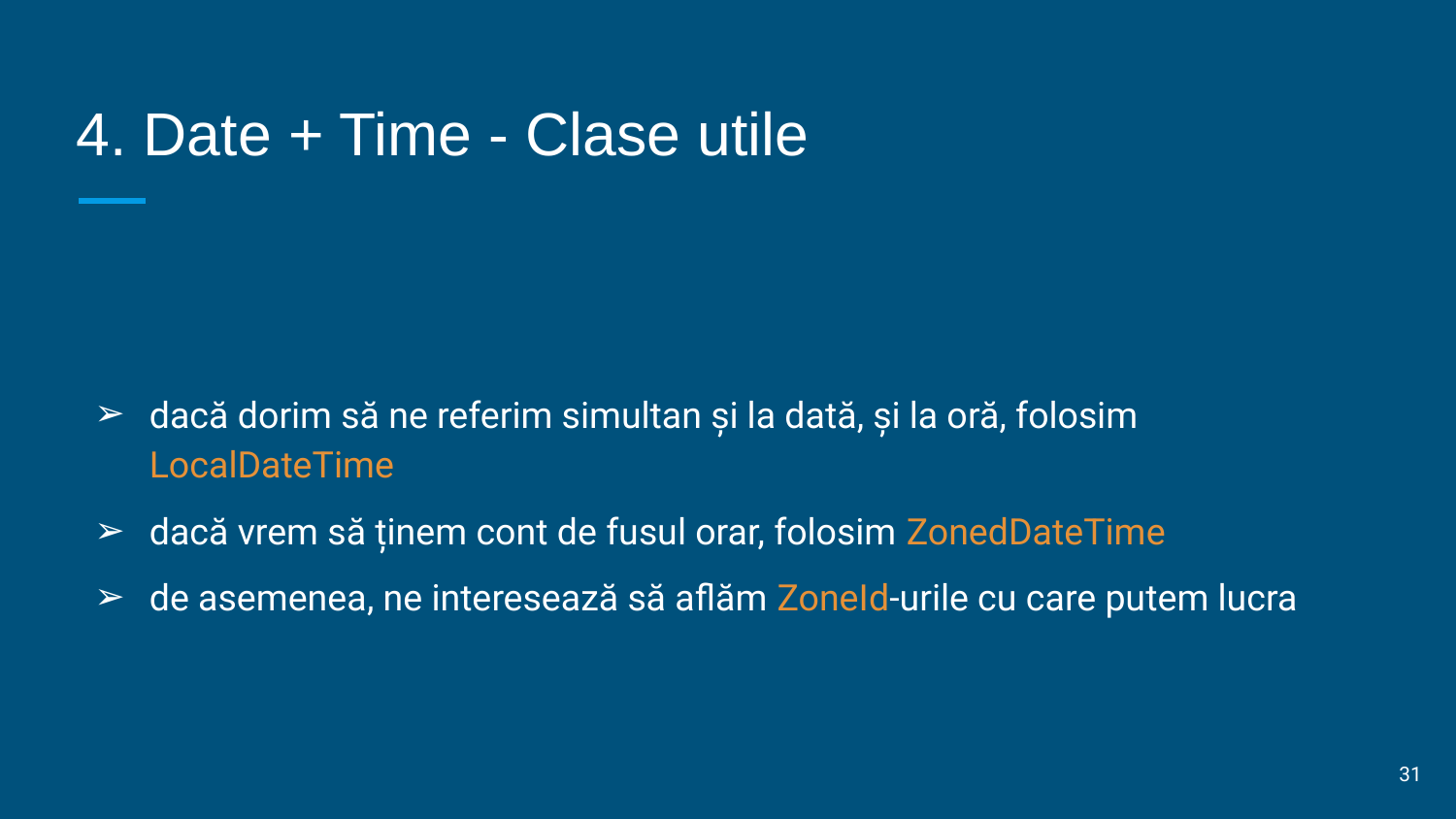

# 4. Date + Time - Clase utile
dacă dorim să ne referim simultan și la dată, și la oră, folosim LocalDateTime
dacă vrem să ținem cont de fusul orar, folosim ZonedDateTime
de asemenea, ne interesează să aflăm ZoneId-urile cu care putem lucra
31